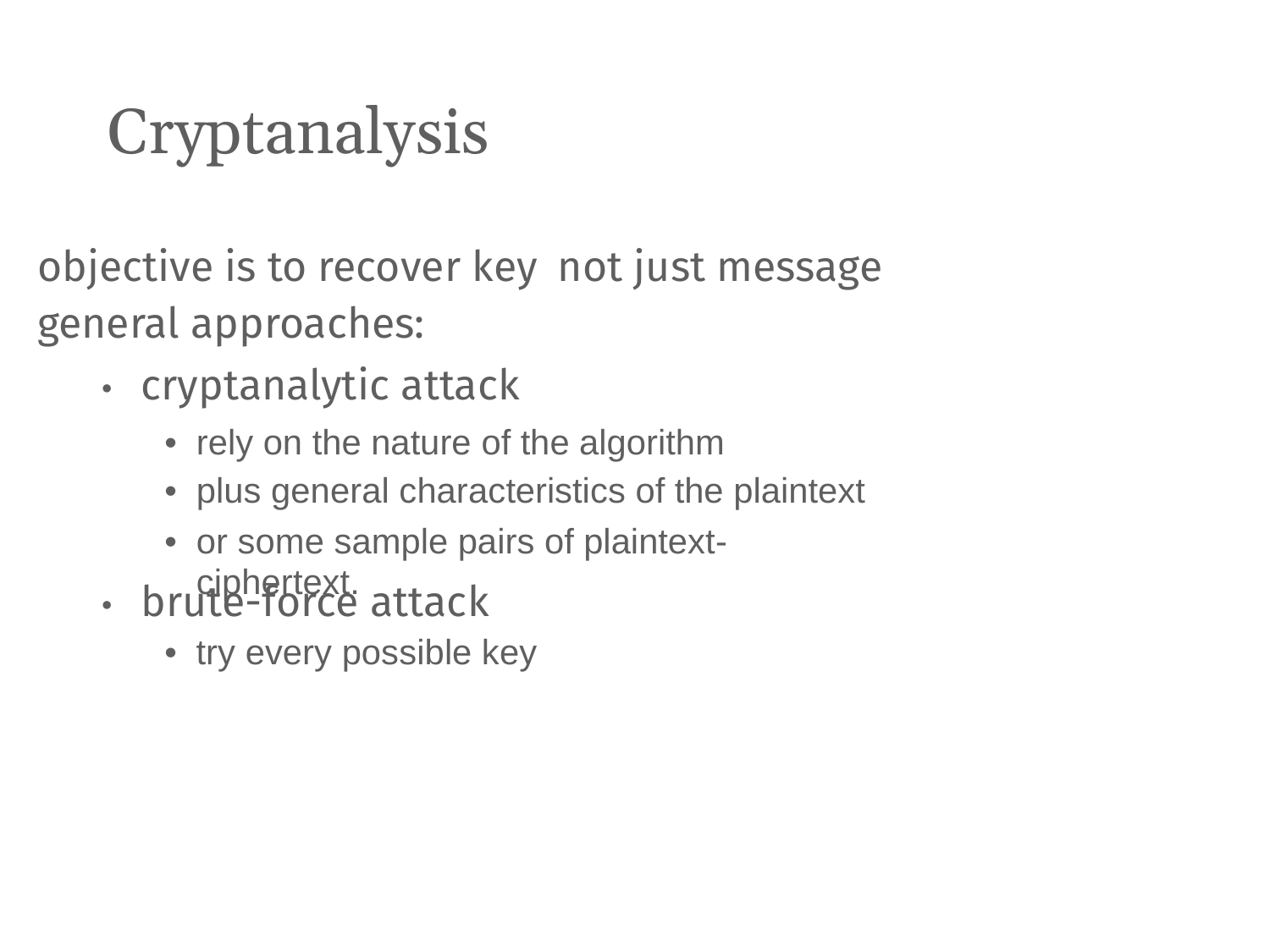

Cryptanalysis
objective is to recover key
general approaches:
•   cryptanalytic attack
not just message
•
•
•
rely on the nature of the algorithm
plus general characteristics of the plaintext
or some sample pairs of plaintext-ciphertext.
•   brute-force attack
• try every possible key